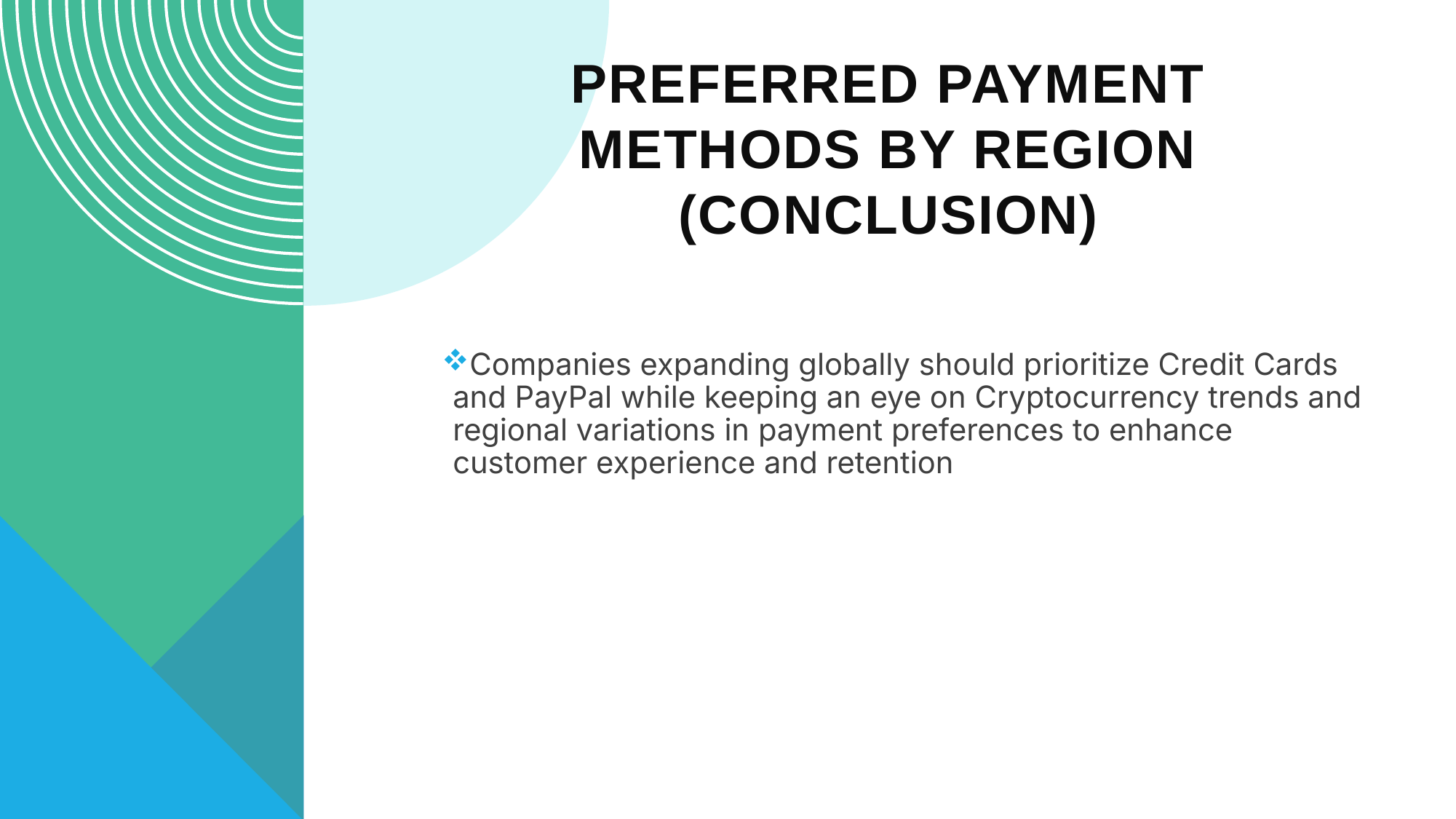

# Preferred payment methods by region (conclusion)
Companies expanding globally should prioritize Credit Cards and PayPal while keeping an eye on Cryptocurrency trends and regional variations in payment preferences to enhance customer experience and retention